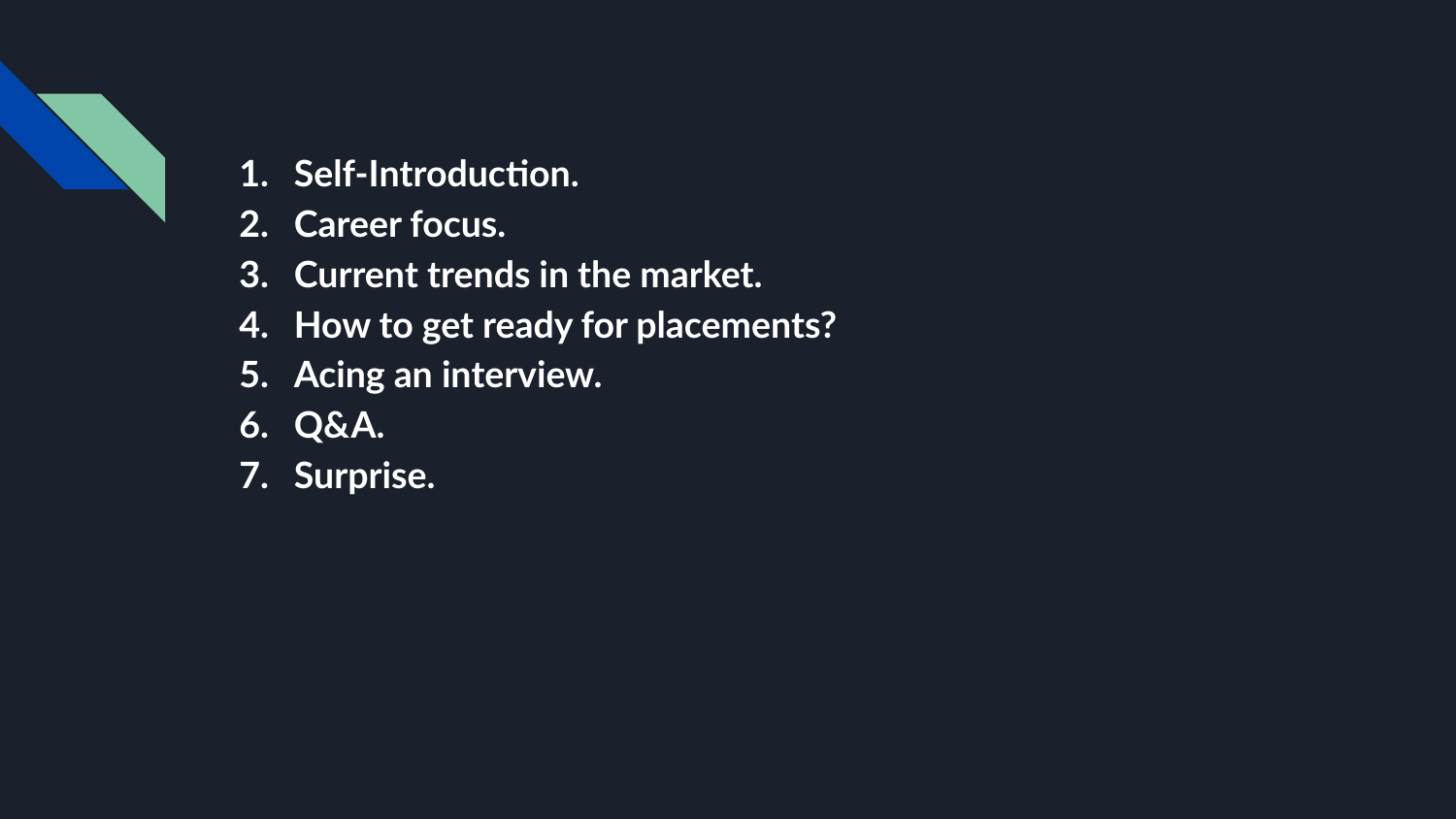

Self-Introduction.
Career focus.
Current trends in the market.
How to get ready for placements?
Acing an interview.
Q&A.
Surprise.